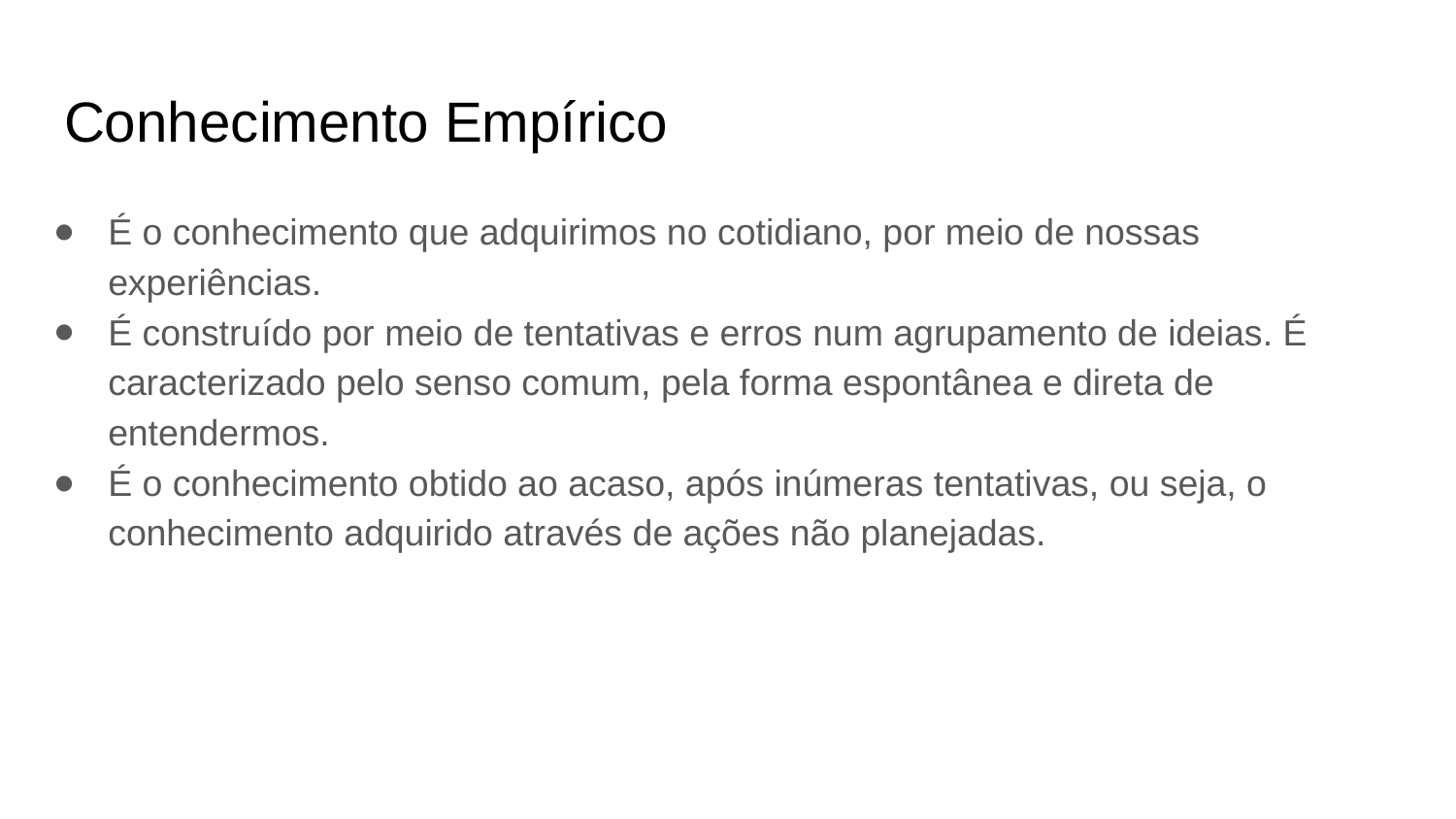

# Conhecimento Empírico
É o conhecimento que adquirimos no cotidiano, por meio de nossas experiências.
É construído por meio de tentativas e erros num agrupamento de ideias. É caracterizado pelo senso comum, pela forma espontânea e direta de entendermos.
É o conhecimento obtido ao acaso, após inúmeras tentativas, ou seja, o conhecimento adquirido através de ações não planejadas.